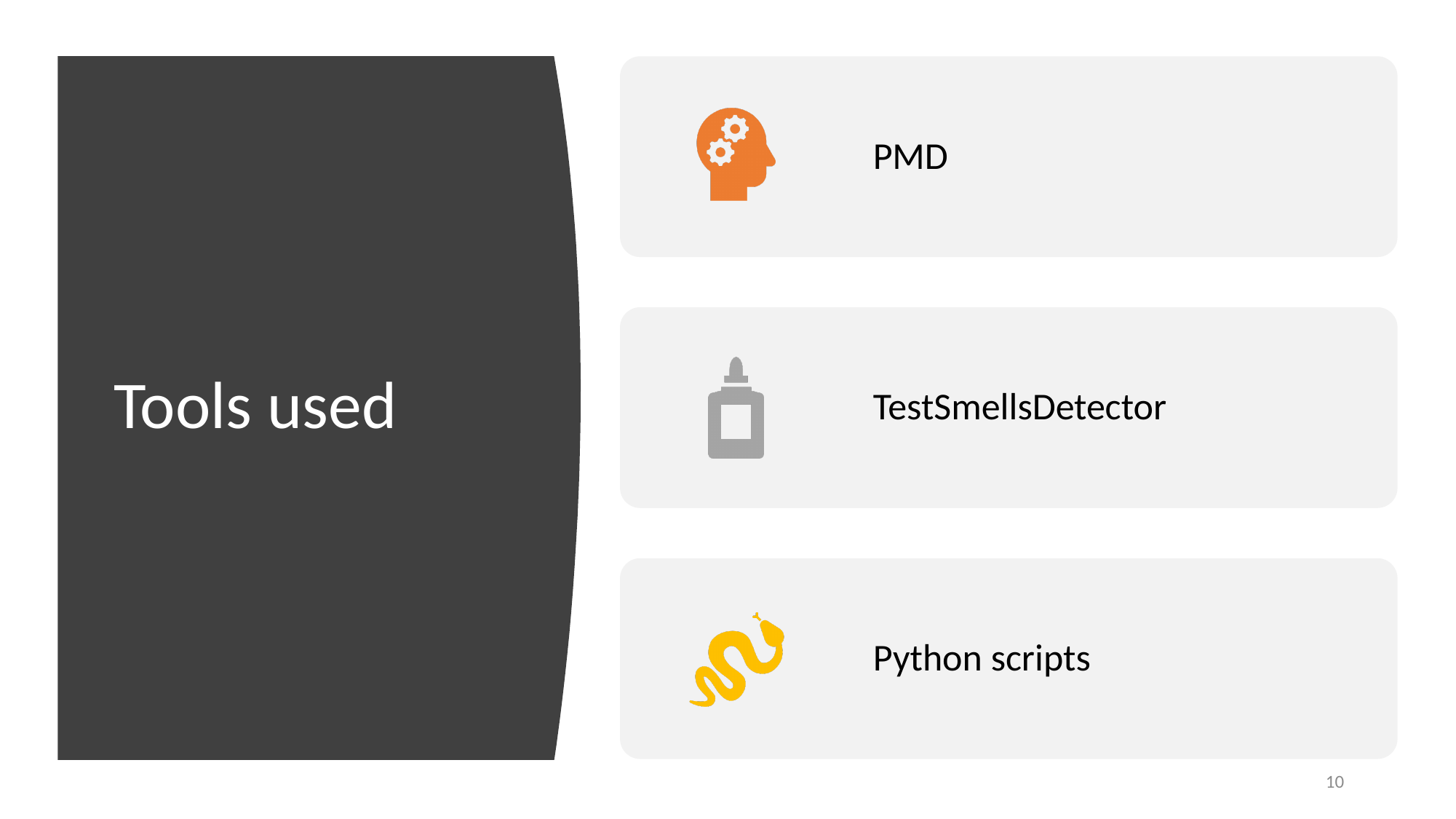

PMD
TestSmellsDetector
Python scripts

# Tools used
10